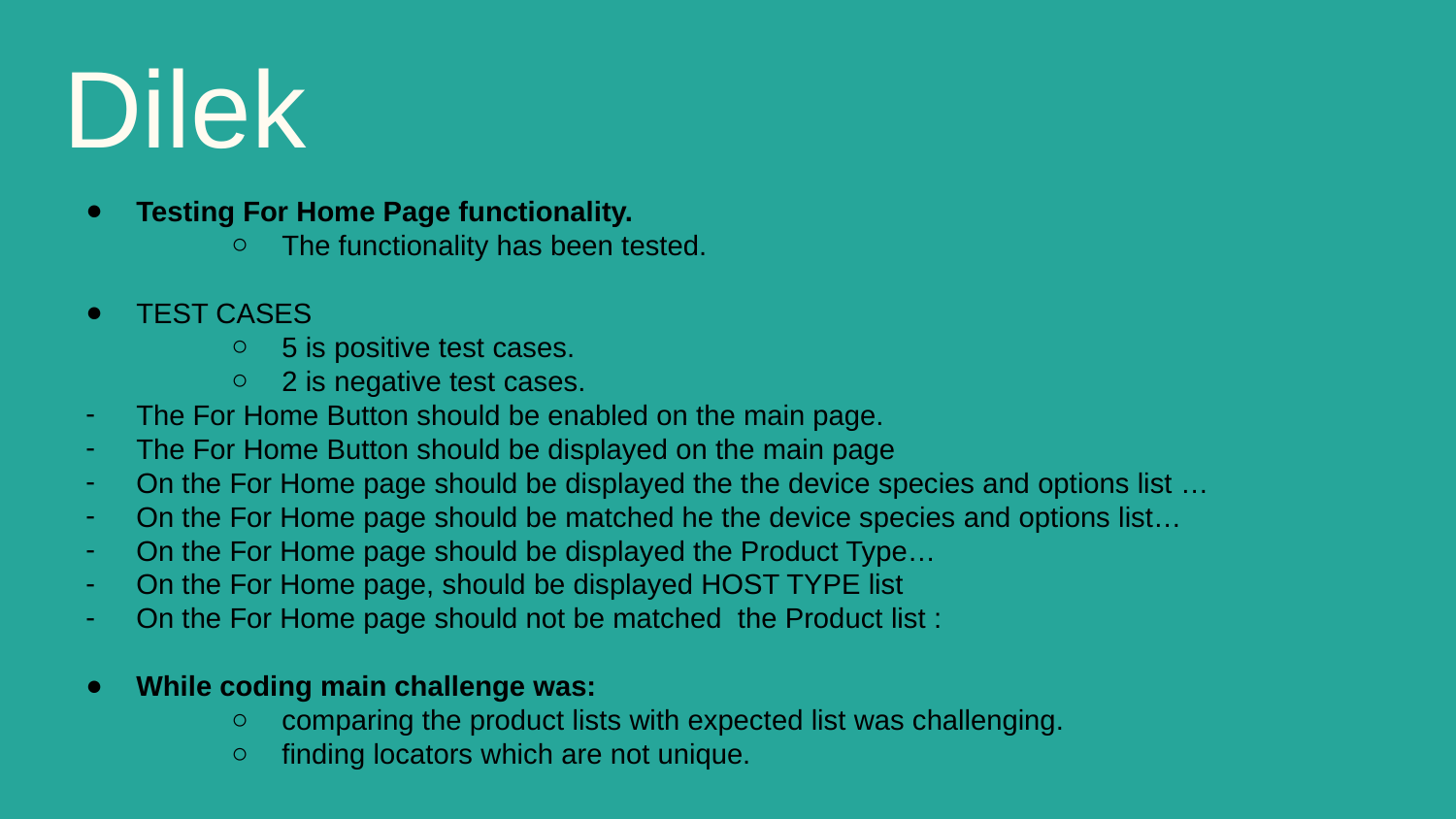

# Dilek
Testing For Home Page functionality.
The functionality has been tested.

TEST CASES
5 is positive test cases.
2 is negative test cases.
The For Home Button should be enabled on the main page.
The For Home Button should be displayed on the main page
On the For Home page should be displayed the the device species and options list …
On the For Home page should be matched he the device species and options list…
On the For Home page should be displayed the Product Type…
On the For Home page, should be displayed HOST TYPE list
On the For Home page should not be matched  the Product list :

While coding main challenge was:
comparing the product lists with expected list was challenging.
finding locators which are not unique.